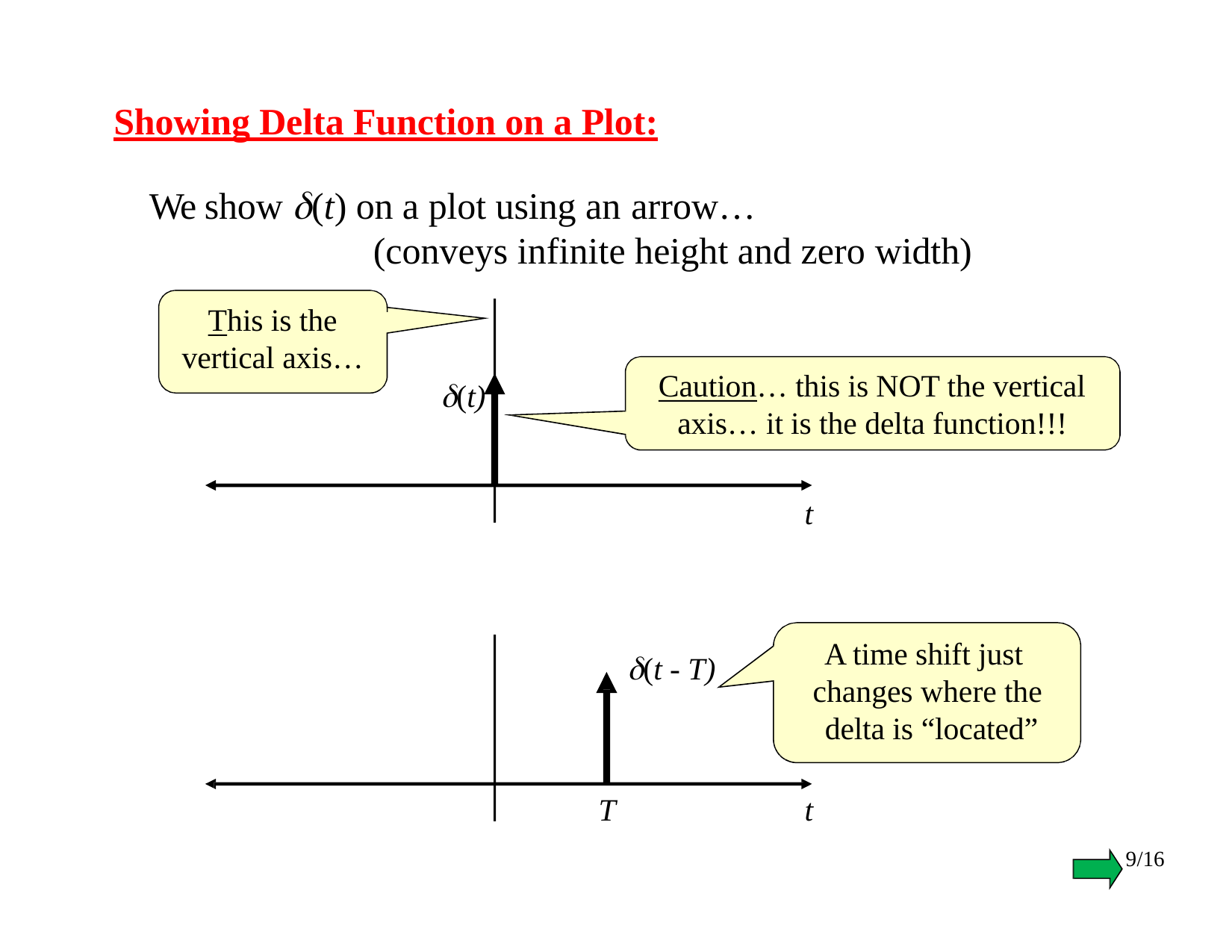

# Showing Delta Function on a Plot:
We show δ(t) on a plot using an arrow…
(conveys infinite height and zero width)
This is the  vertical axis…

Caution… this is NOT the vertical
δ(t)

axis… it is the delta function!!!

t

A time shift just  changes where the  delta is “located”
δ(t - T)

T
t
9/16